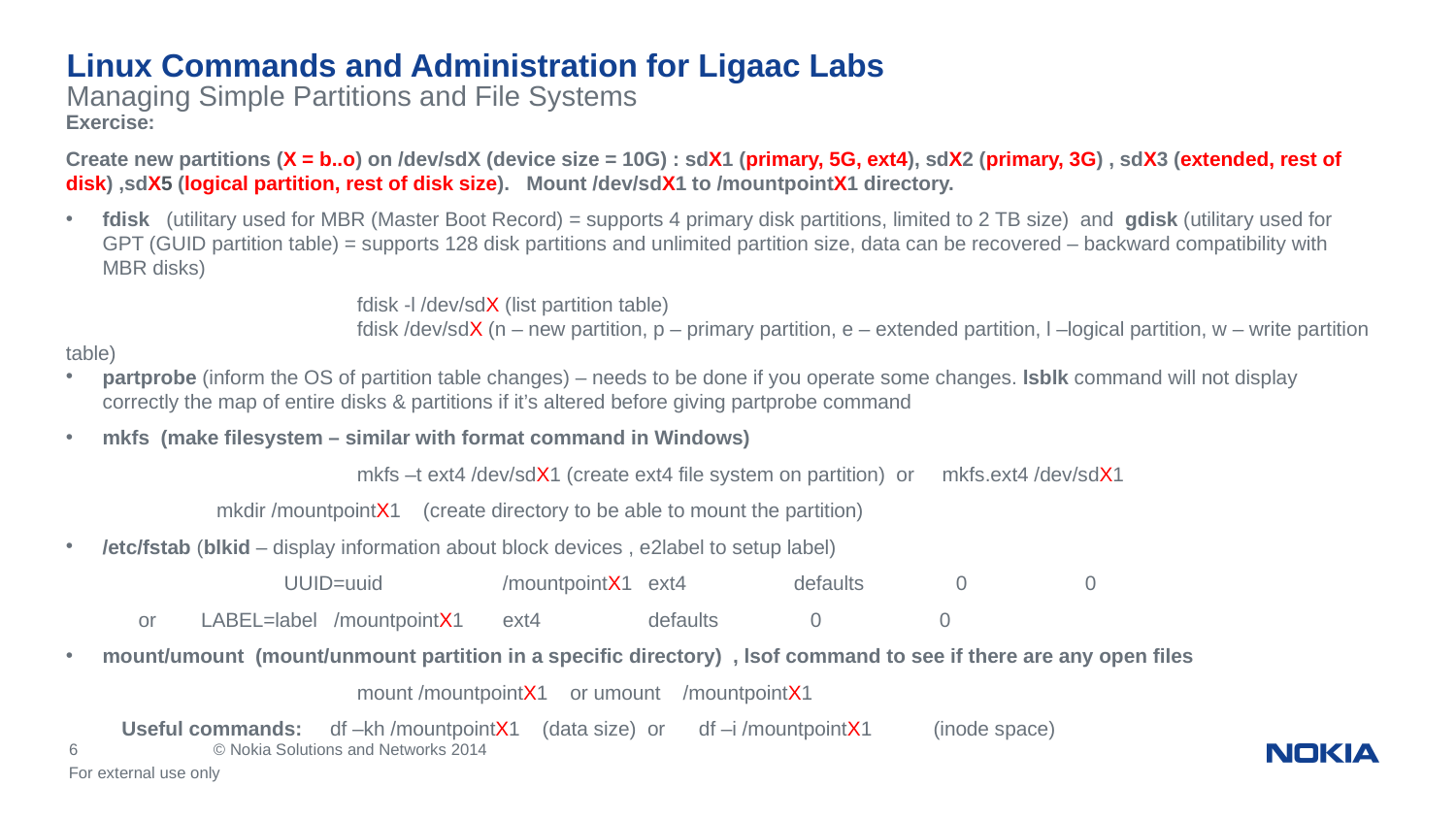

# Linux Commands and Administration for Ligaac Labs
Managing Simple Partitions and File Systems
Exercise:
Create new partitions (X = b..o) on /dev/sdX (device size = 10G) : sdX1 (primary, 5G, ext4), sdX2 (primary, 3G) , sdX3 (extended, rest of disk) ,sdX5 (logical partition, rest of disk size).   Mount /dev/sdX1 to /mountpointX1 directory.
fdisk   (utilitary used for MBR (Master Boot Record) = supports 4 primary disk partitions, limited to 2 TB size)  and  gdisk (utilitary used for GPT (GUID partition table) = supports 128 disk partitions and unlimited partition size, data can be recovered – backward compatibility with MBR disks)
		fdisk -l /dev/sdX (list partition table)
		fdisk /dev/sdX (n – new partition, p – primary partition, e – extended partition, l –logical partition, w – write partition table)
partprobe (inform the OS of partition table changes) – needs to be done if you operate some changes. lsblk command will not display correctly the map of entire disks & partitions if it’s altered before giving partprobe command
mkfs  (make filesystem – similar with format command in Windows)
		mkfs –t ext4 /dev/sdX1 (create ext4 file system on partition)  or     mkfs.ext4 /dev/sdX1
                           mkdir /mountpointX1    (create directory to be able to mount the partition)
/etc/fstab (blkid – display information about block devices , e2label to setup label)
	             UUID=uuid	/mountpointX1	ext4	defaults	   0	0
             or        LABEL=label   /mountpointX1	ext4	defaults	   0	0
mount/umount  (mount/unmount partition in a specific directory)  , lsof command to see if there are any open files
		mount /mountpointX1    or umount    /mountpointX1
          Useful commands:     df –kh /mountpointX1    (data size)  or      df –i /mountpointX1           (inode space)

For external use only